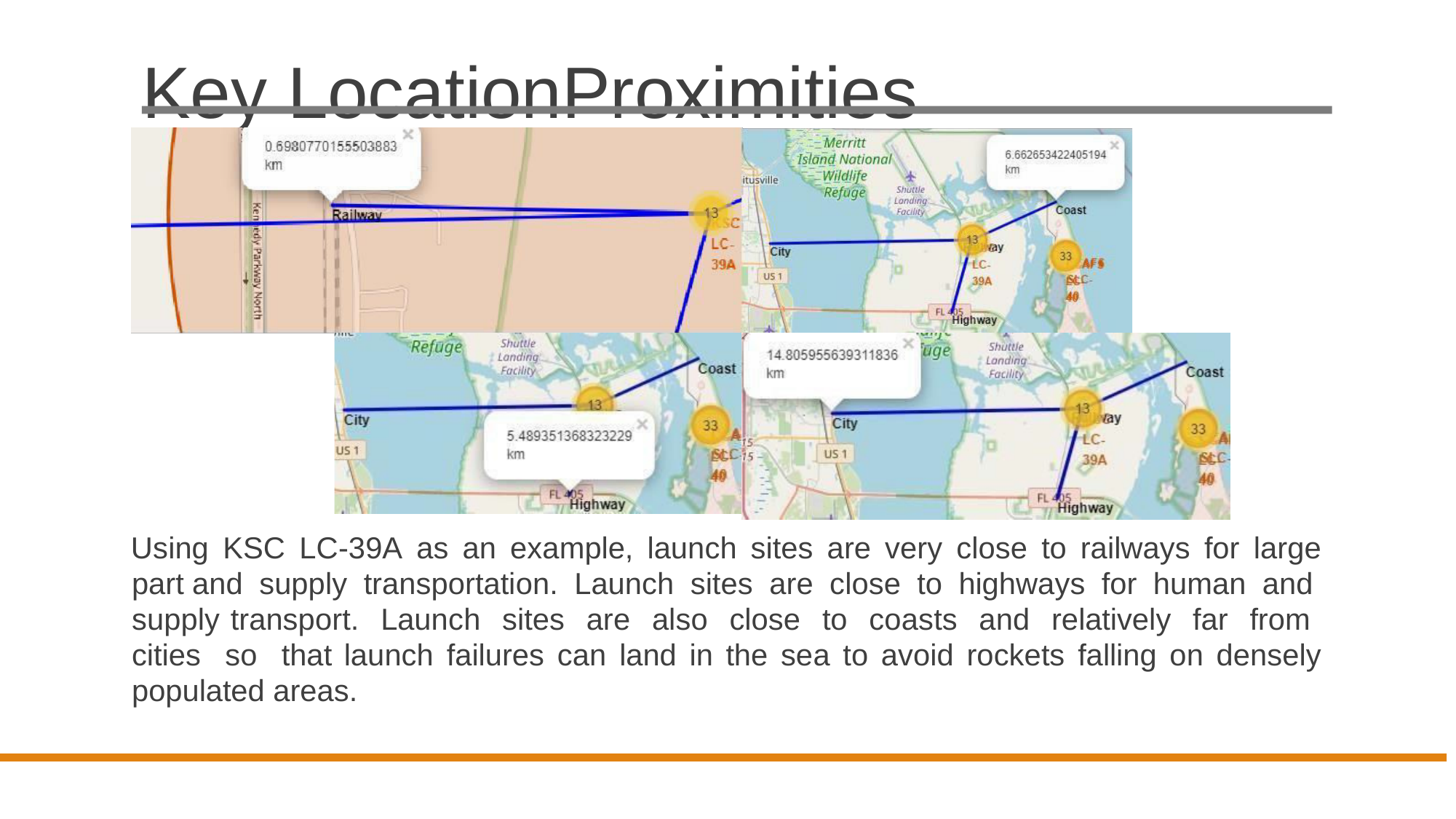

# Key LocationProximities

Using KSC LC-39A as an example, launch sites are very close to railways for large part and  supply  transportation.  Launch  sites  are  close  to  highways  for  human  and  supply transport.  Launch  sites  are  also  close  to  coasts  and  relatively  far  from  cities  so  that launch failures can land in the sea to avoid rockets falling on densely populated areas.